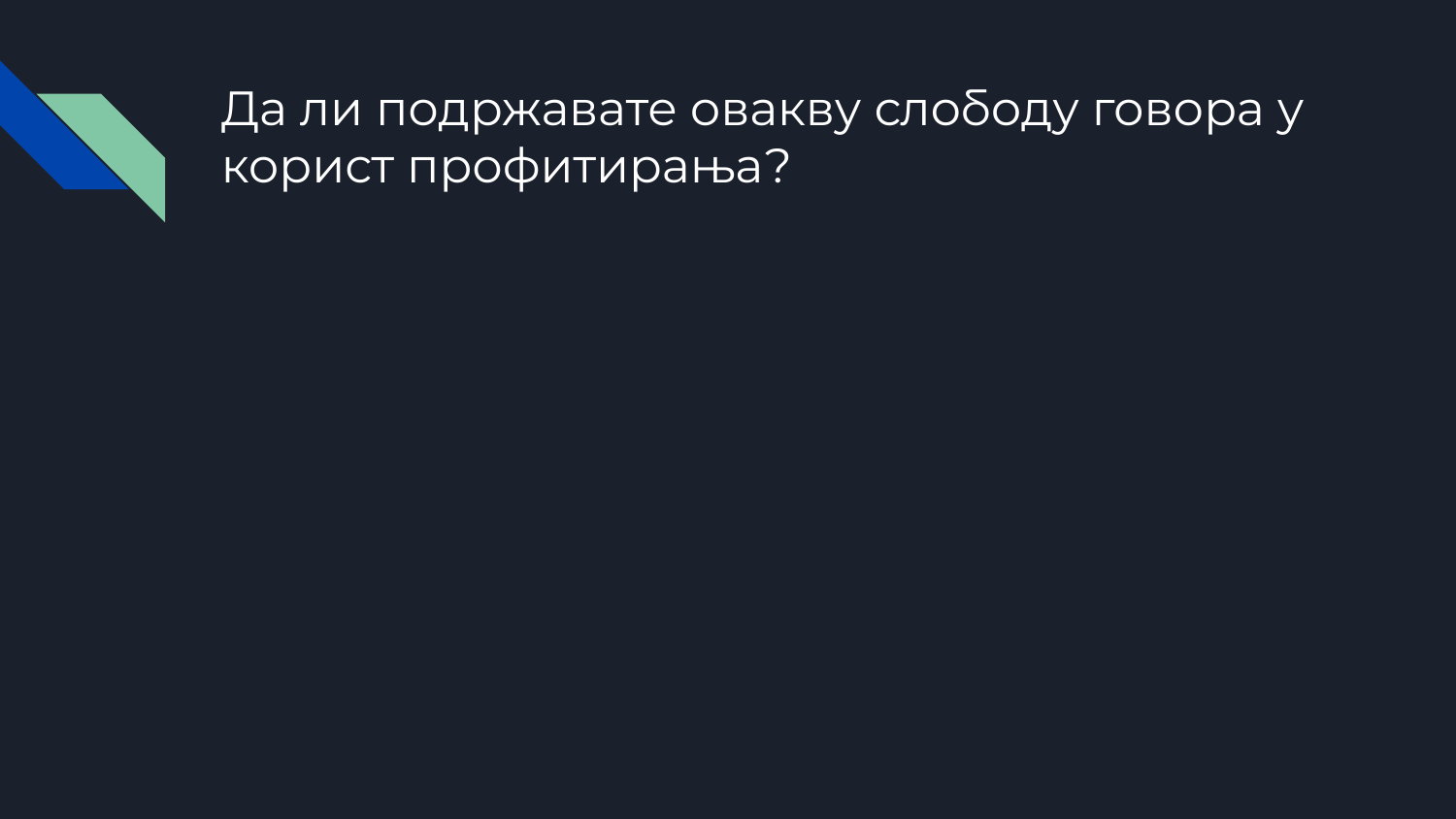

# Да ли подржавате овакву слободу говора у корист профитирања?